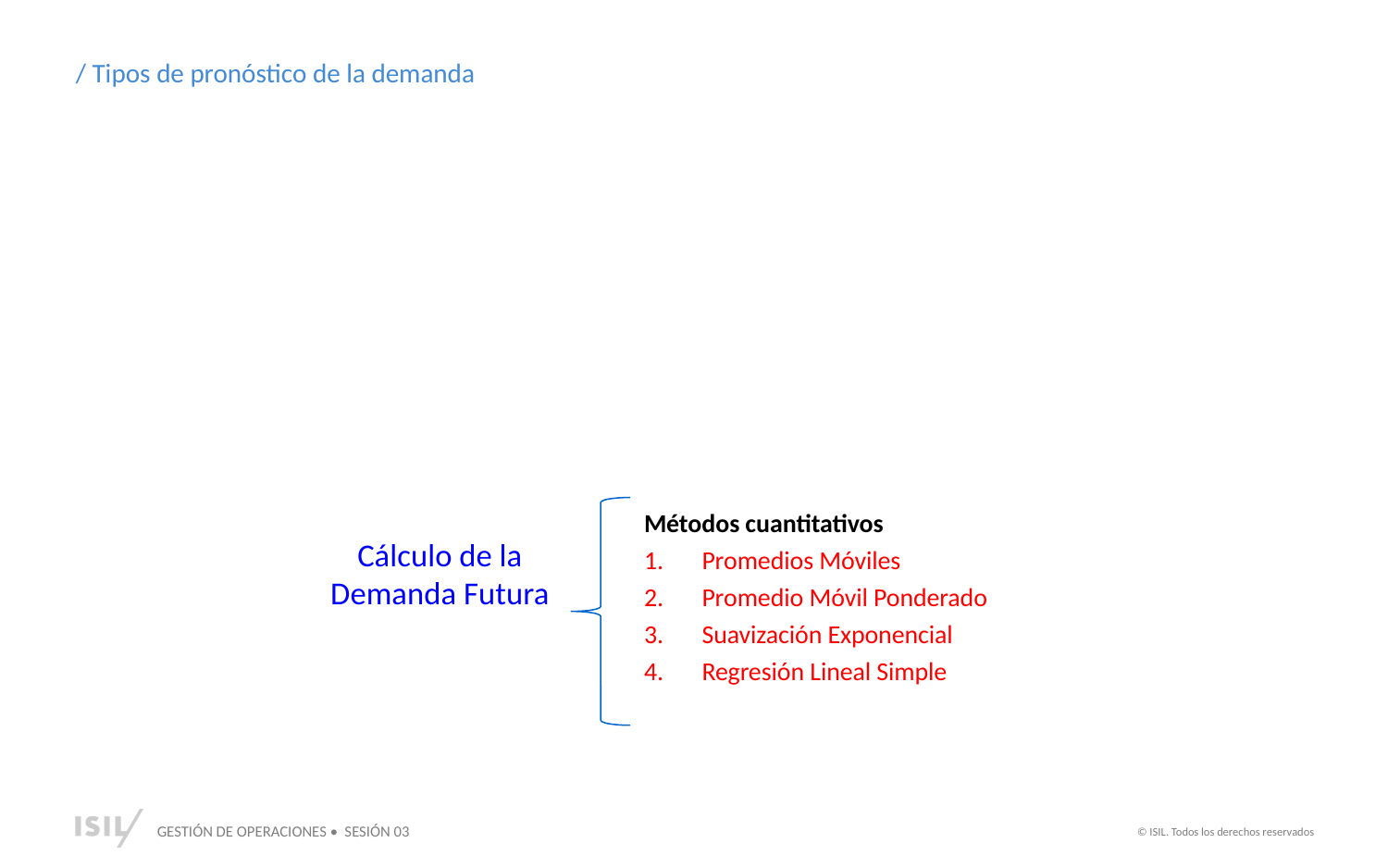

/ Tipos de pronóstico de la demanda

Métodos cuantitativos
Promedios Móviles
Promedio Móvil Ponderado
Suavización Exponencial
Regresión Lineal Simple

Cálculo de la Demanda Futura